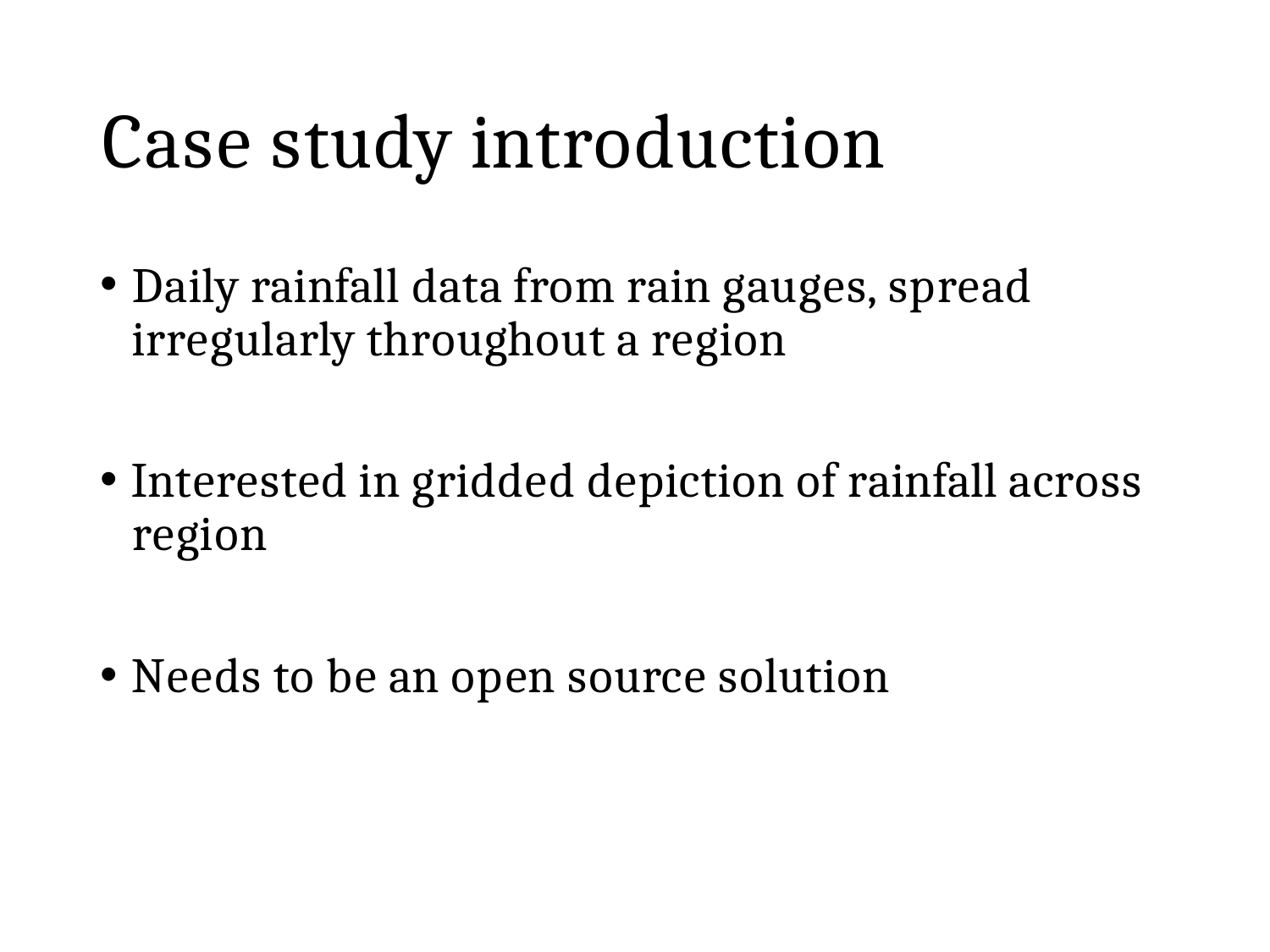

# Case study introduction
Daily rainfall data from rain gauges, spread irregularly throughout a region

Interested in gridded depiction of rainfall across region

Needs to be an open source solution